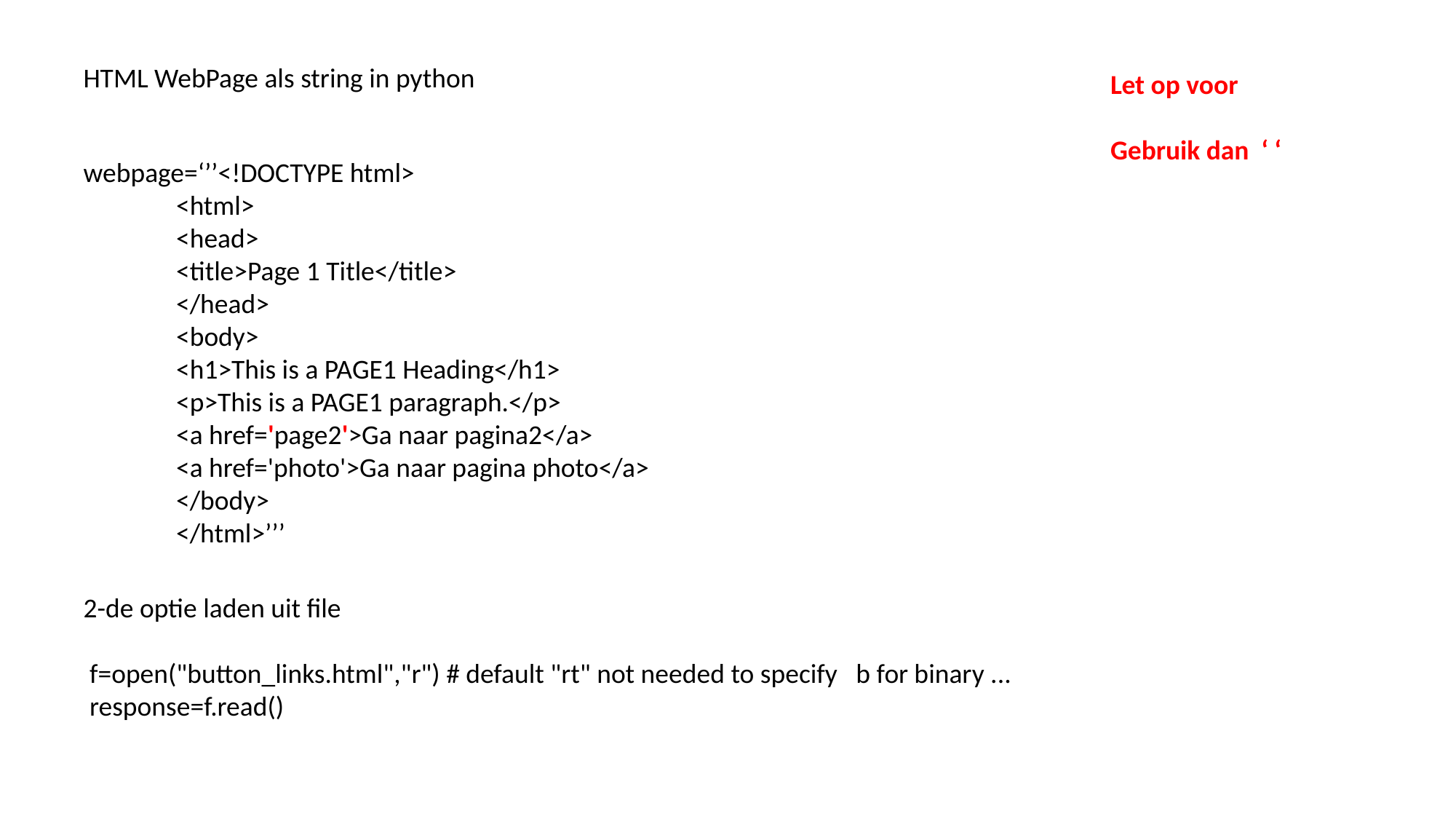

HTML WebPage als string in python
Let op voor

Gebruik dan  ‘ ‘
webpage=‘’’<!DOCTYPE html>
               <html>
               <head>
               <title>Page 1 Title</title>
               </head>
               <body>
               <h1>This is a PAGE1 Heading</h1>
               <p>This is a PAGE1 paragraph.</p>
               <a href='page2'>Ga naar pagina2</a>
               <a href='photo'>Ga naar pagina photo</a>
               </body>
               </html>’’’
2-de optie laden uit file

 f=open("button_links.html","r") # default "rt" not needed to specify   b for binary ...
 response=f.read()